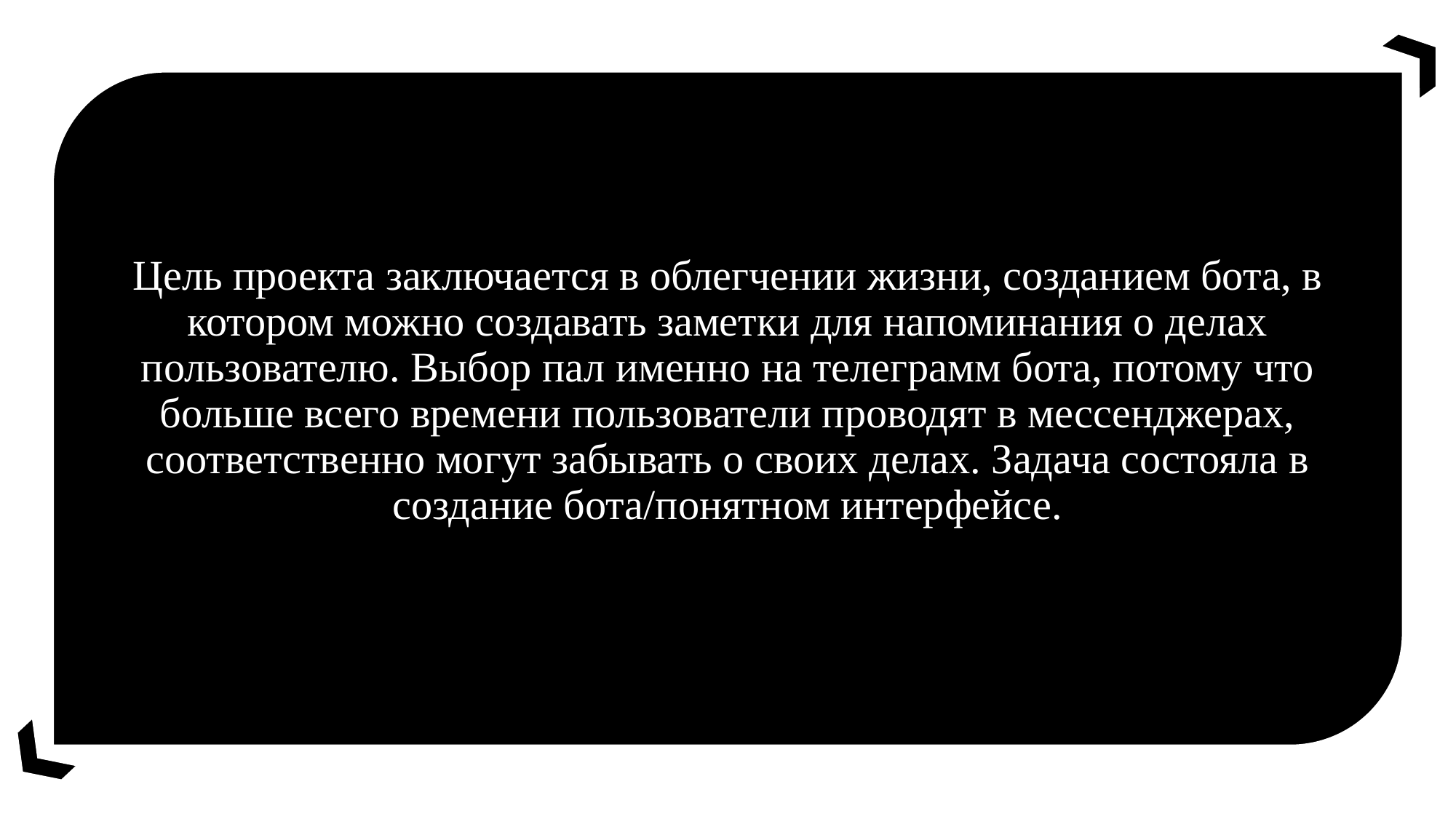

Цель проекта заключается в облегчении жизни, созданием бота, в котором можно создавать заметки для напоминания о делах пользователю. Выбор пал именно на телеграмм бота, потому что больше всего времени пользователи проводят в мессенджерах, соответственно могут забывать о своих делах. Задача состояла в создание бота/понятном интерфейсе.